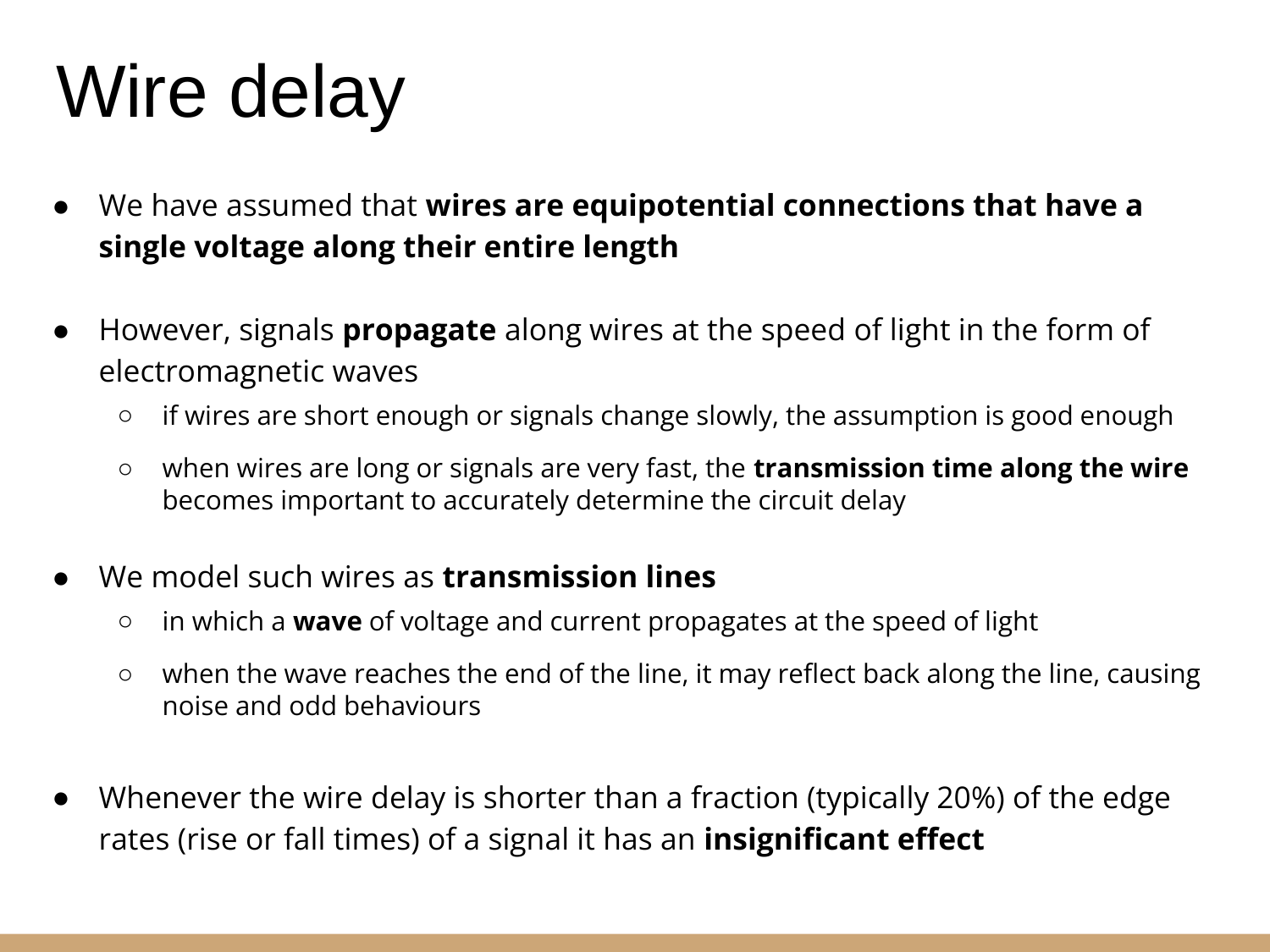

Wire delay
We have assumed that wires are equipotential connections that have a single voltage along their entire length

However, signals propagate along wires at the speed of light in the form of electromagnetic waves
if wires are short enough or signals change slowly, the assumption is good enough
when wires are long or signals are very fast, the transmission time along the wire becomes important to accurately determine the circuit delay

We model such wires as transmission lines
in which a wave of voltage and current propagates at the speed of light
when the wave reaches the end of the line, it may reflect back along the line, causing noise and odd behaviours

Whenever the wire delay is shorter than a fraction (typically 20%) of the edge rates (rise or fall times) of a signal it has an insignificant effect